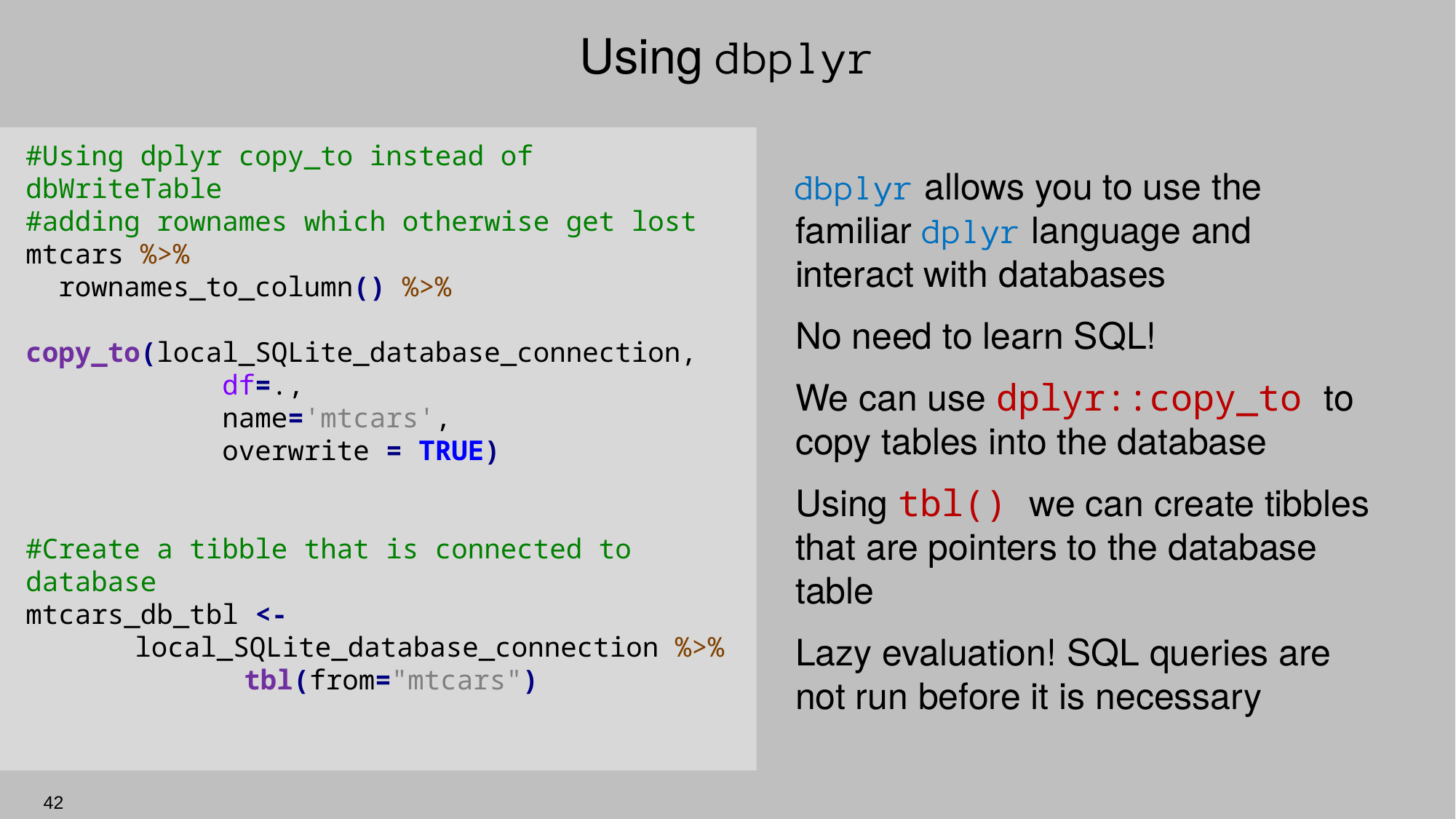

# Using dbplyr
#Using dplyr copy_to instead of dbWriteTable
#adding rownames which otherwise get lost
mtcars %>%
  rownames_to_column() %>%
    copy_to(local_SQLite_database_connection,
            df=.,
            name='mtcars',
            overwrite = TRUE)

#Create a tibble that is connected to database
mtcars_db_tbl <-
	local_SQLite_database_connection %>%
		tbl(from="mtcars")
dbplyr allows you to use the familiar dplyr language and interact with databases
No need to learn SQL!
We can use dplyr::copy_to to copy tables into the database
Using tbl() we can create tibbles that are pointers to the database table
Lazy evaluation! SQL queries are not run before it is necessary